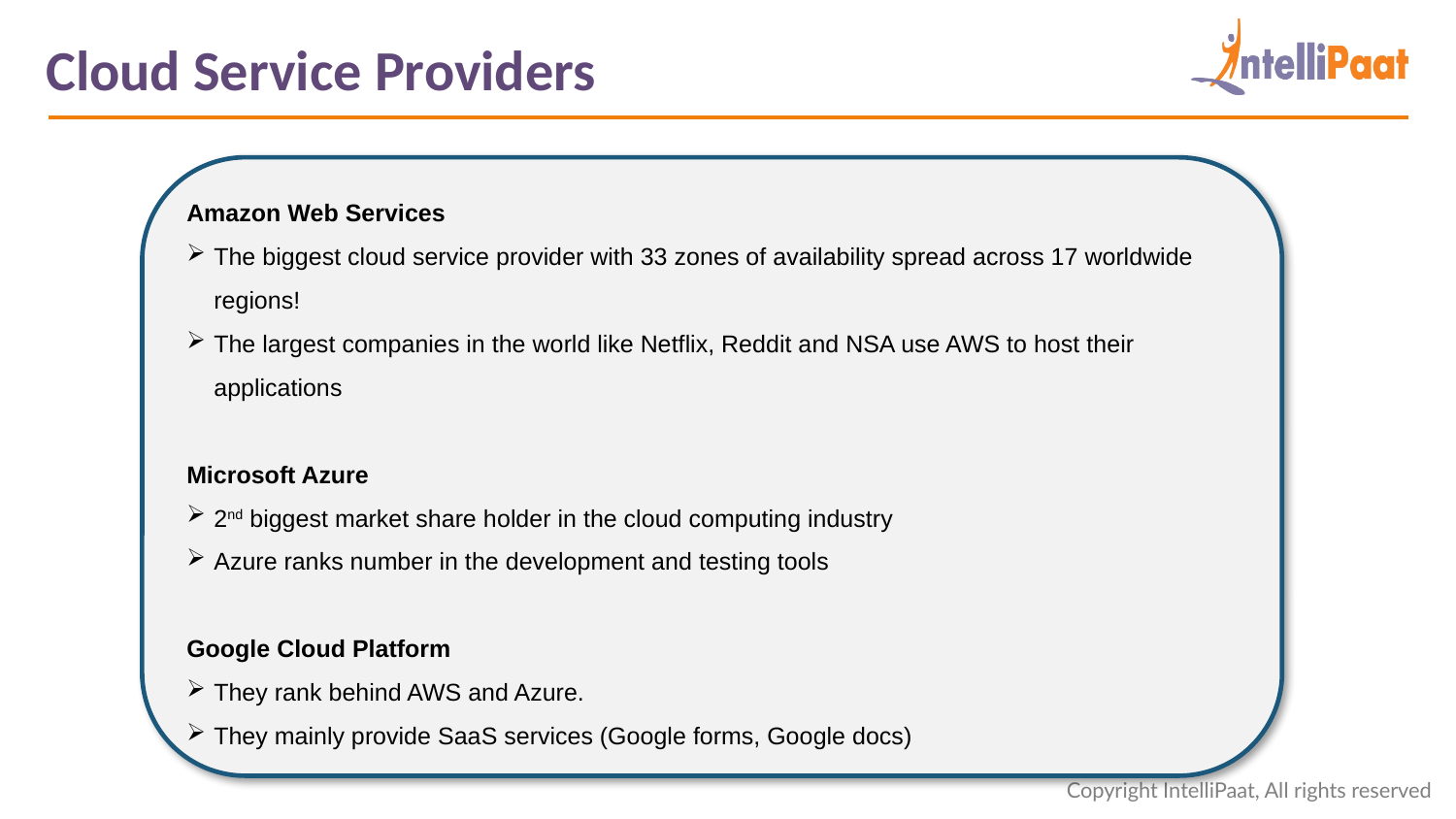

Cloud Service Providers
Amazon Web Services
The biggest cloud service provider with 33 zones of availability spread across 17 worldwide regions!
The largest companies in the world like Netflix, Reddit and NSA use AWS to host their applications

Microsoft Azure
2nd biggest market share holder in the cloud computing industry
Azure ranks number in the development and testing tools

Google Cloud Platform
They rank behind AWS and Azure.
They mainly provide SaaS services (Google forms, Google docs)